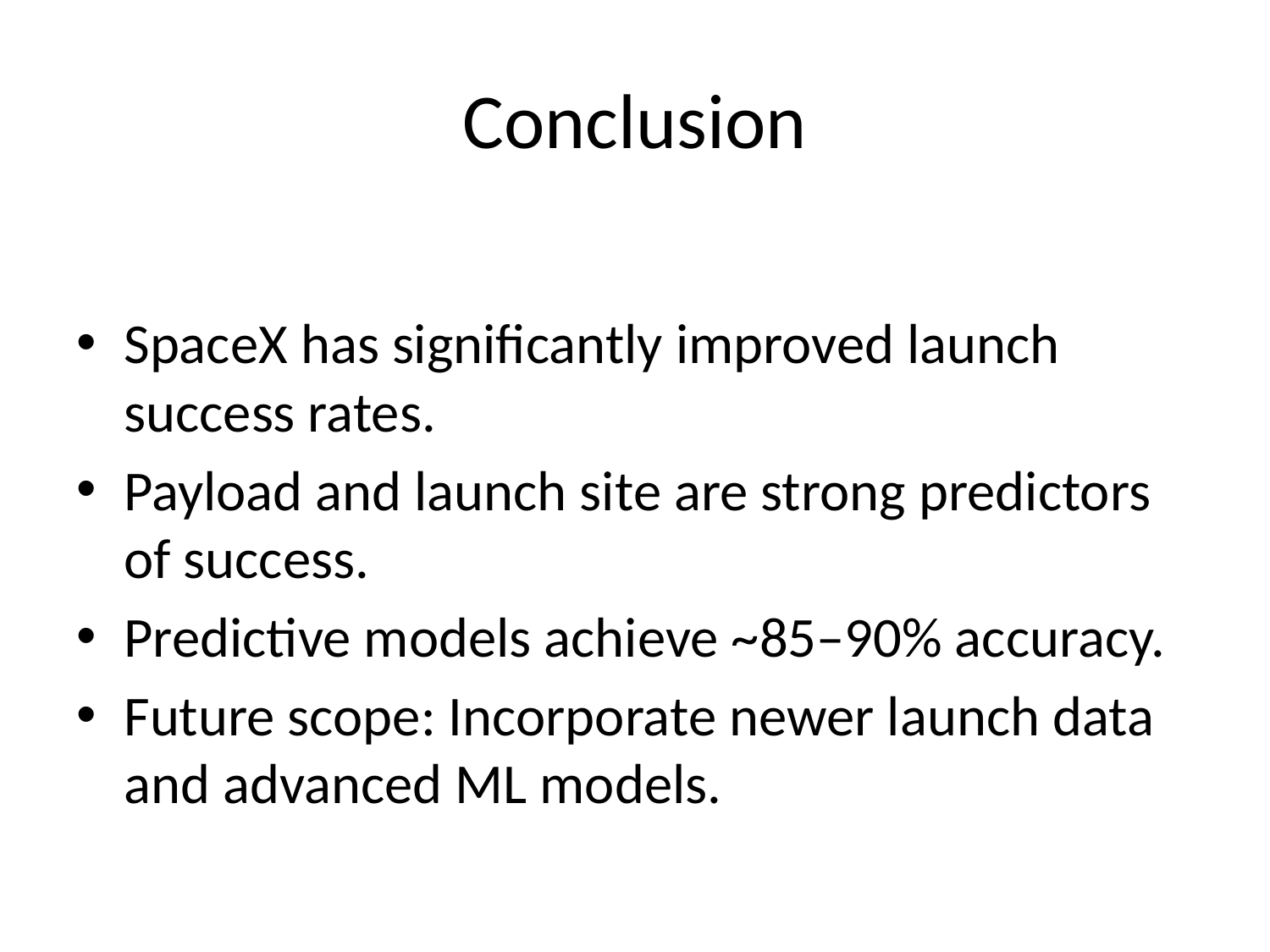

# Conclusion

SpaceX has significantly improved launch success rates.
Payload and launch site are strong predictors of success.
Predictive models achieve ~85–90% accuracy.
Future scope: Incorporate newer launch data and advanced ML models.